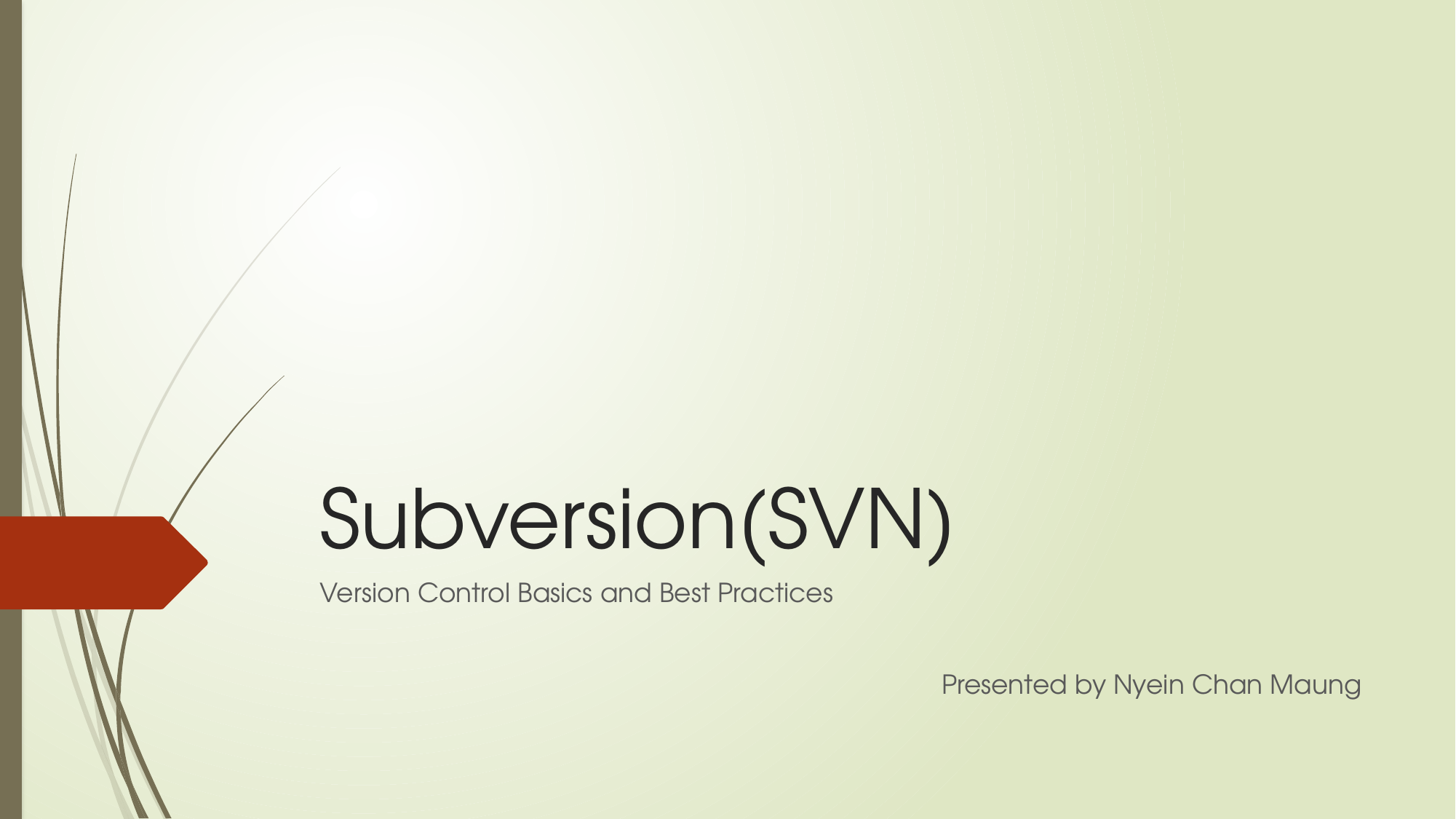

# Subversion(SVN)
Version Control Basics and Best Practices

Presented by Nyein Chan Maung